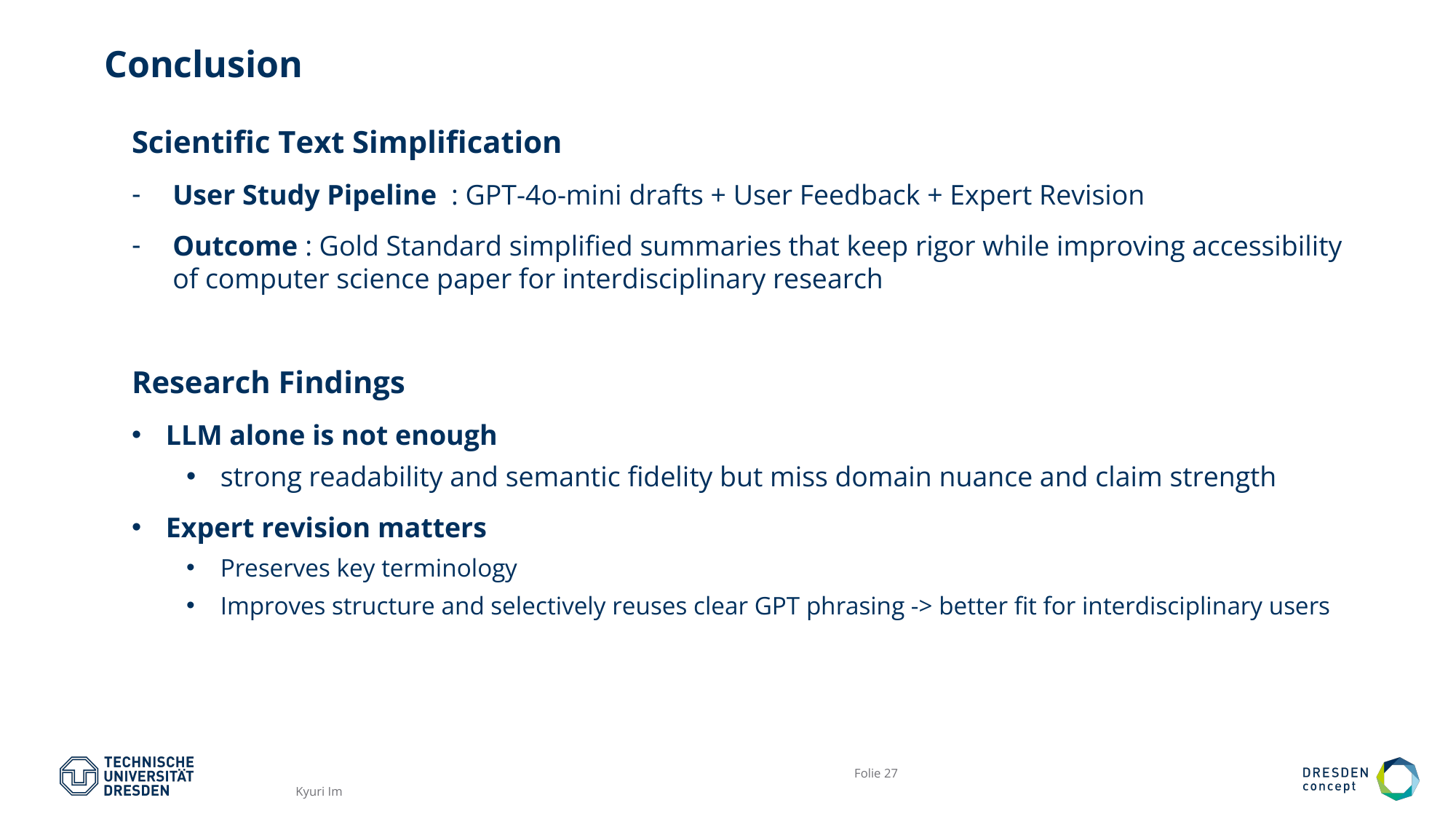

# Conclusion
Scientific Text Simplification
User Study Pipeline  : GPT-4o-mini drafts + User Feedback + Expert Revision
Outcome : Gold Standard simplified summaries that keep rigor while improving accessibility of computer science paper for interdisciplinary research

Research Findings
LLM alone is not enough
strong readability and semantic fidelity but miss domain nuance and claim strength
Expert revision matters
Preserves key terminology
Improves structure and selectively reuses clear GPT phrasing -> better fit for interdisciplinary users